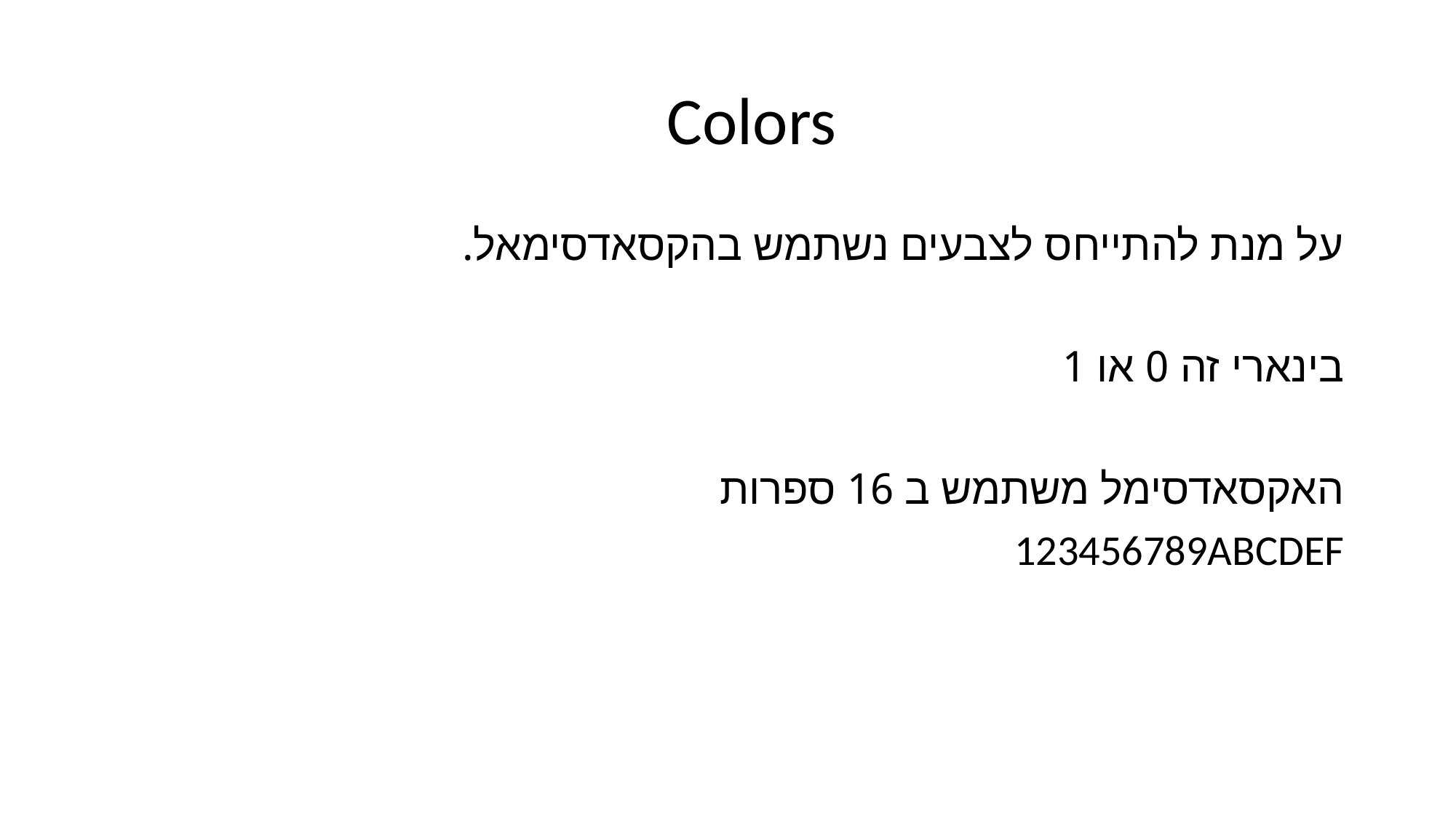

# Colors
על מנת להתייחס לצבעים נשתמש בהקסאדסימאל.

בינארי זה 0 או 1

האקסאדסימל משתמש ב 16 ספרות
123456789ABCDEF